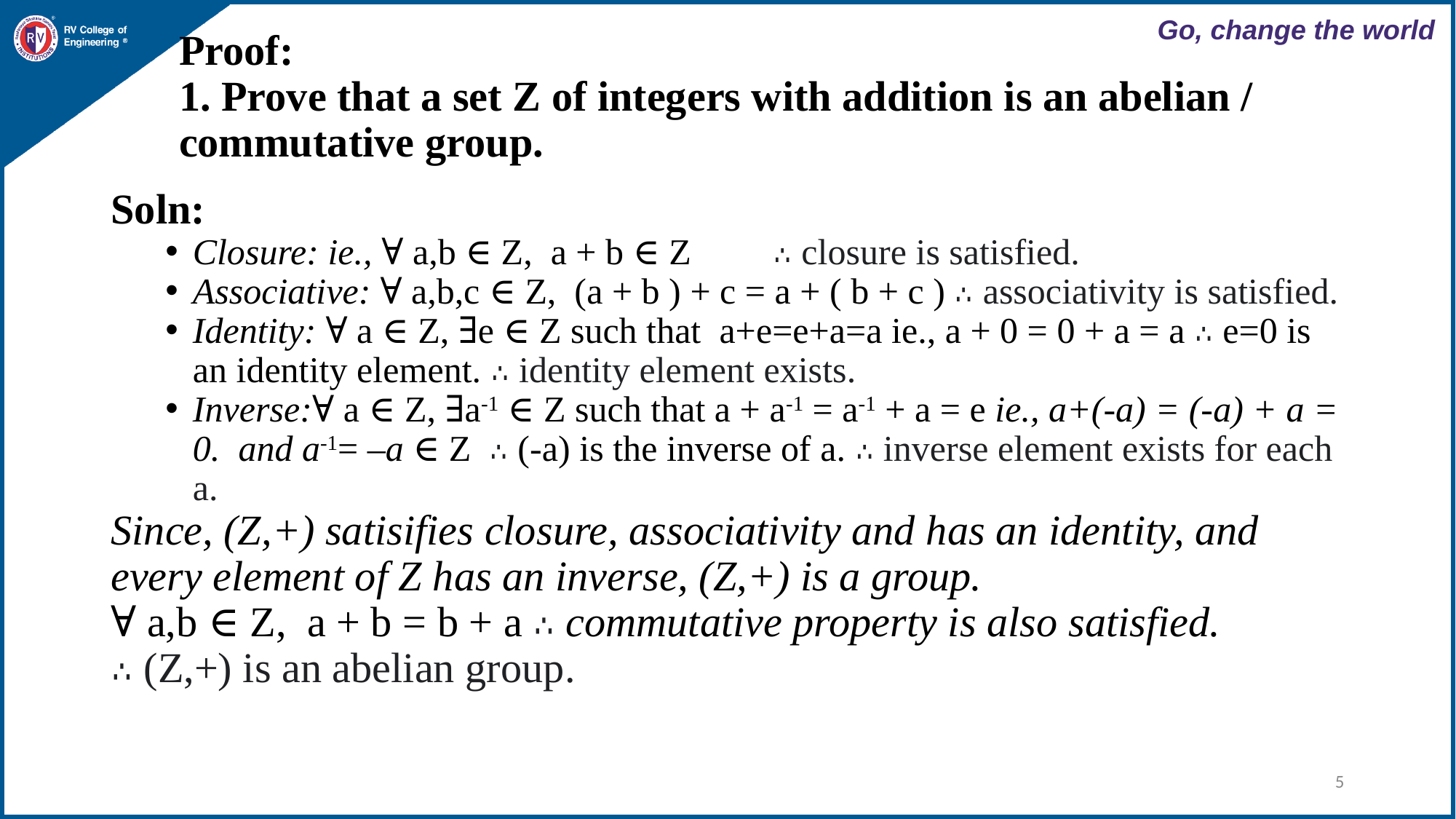

# Proof: 1. Prove that a set Z of integers with addition is an abelian / commutative group.
Soln:
Closure: ie., ∀ a,b ∈ Z,  a + b ∈ Z         ∴ closure is satisfied.
Associative: ∀ a,b,c ∈ Z,  (a + b ) + c = a + ( b + c ) ∴ associativity is satisfied.
Identity: ∀ a ∈ Z, ∃e ∈ Z such that  a+e=e+a=a ie., a + 0 = 0 + a = a ∴ e=0 is an identity element. ∴ identity element exists.
Inverse:∀ a ∈ Z, ∃a-1 ∈ Z such that a + a-1 = a-1 + a = e ie., a+(-a) = (-a) + a = 0.  and a-1= –a ∈ Z  ∴ (-a) is the inverse of a. ∴ inverse element exists for each a.
Since, (Z,+) satisifies closure, associativity and has an identity, and every element of Z has an inverse, (Z,+) is a group.
∀ a,b ∈ Z,  a + b = b + a ∴ commutative property is also satisfied.
∴ (Z,+) is an abelian group.

5